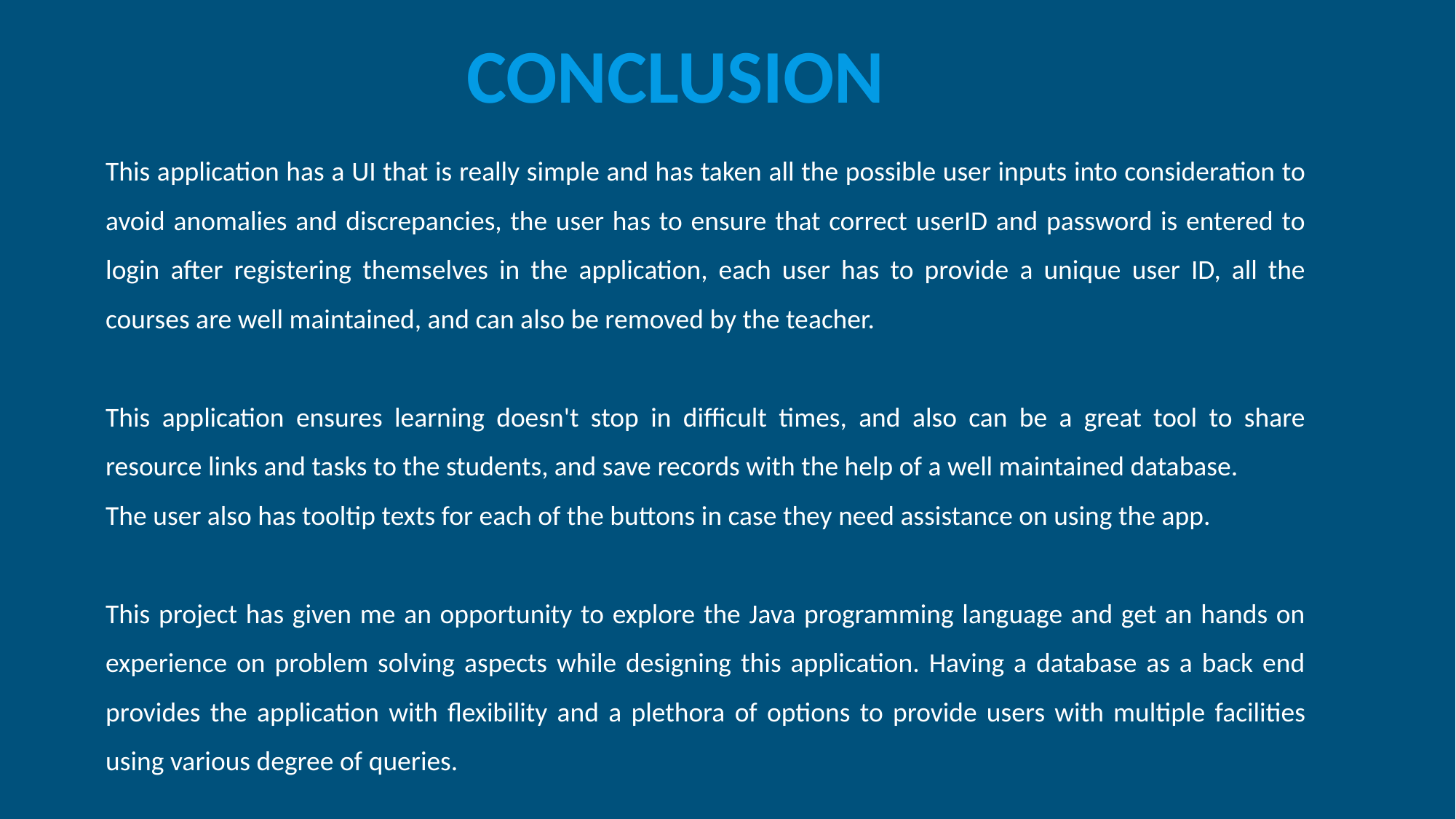

CONCLUSION
This application has a UI that is really simple and has taken all the possible user inputs into consideration to avoid anomalies and discrepancies, the user has to ensure that correct userID and password is entered to login after registering themselves in the application, each user has to provide a unique user ID, all the courses are well maintained, and can also be removed by the teacher.

This application ensures learning doesn't stop in difficult times, and also can be a great tool to share resource links and tasks to the students, and save records with the help of a well maintained database.
The user also has tooltip texts for each of the buttons in case they need assistance on using the app.

This project has given me an opportunity to explore the Java programming language and get an hands on experience on problem solving aspects while designing this application. Having a database as a back end provides the application with flexibility and a plethora of options to provide users with multiple facilities using various degree of queries.